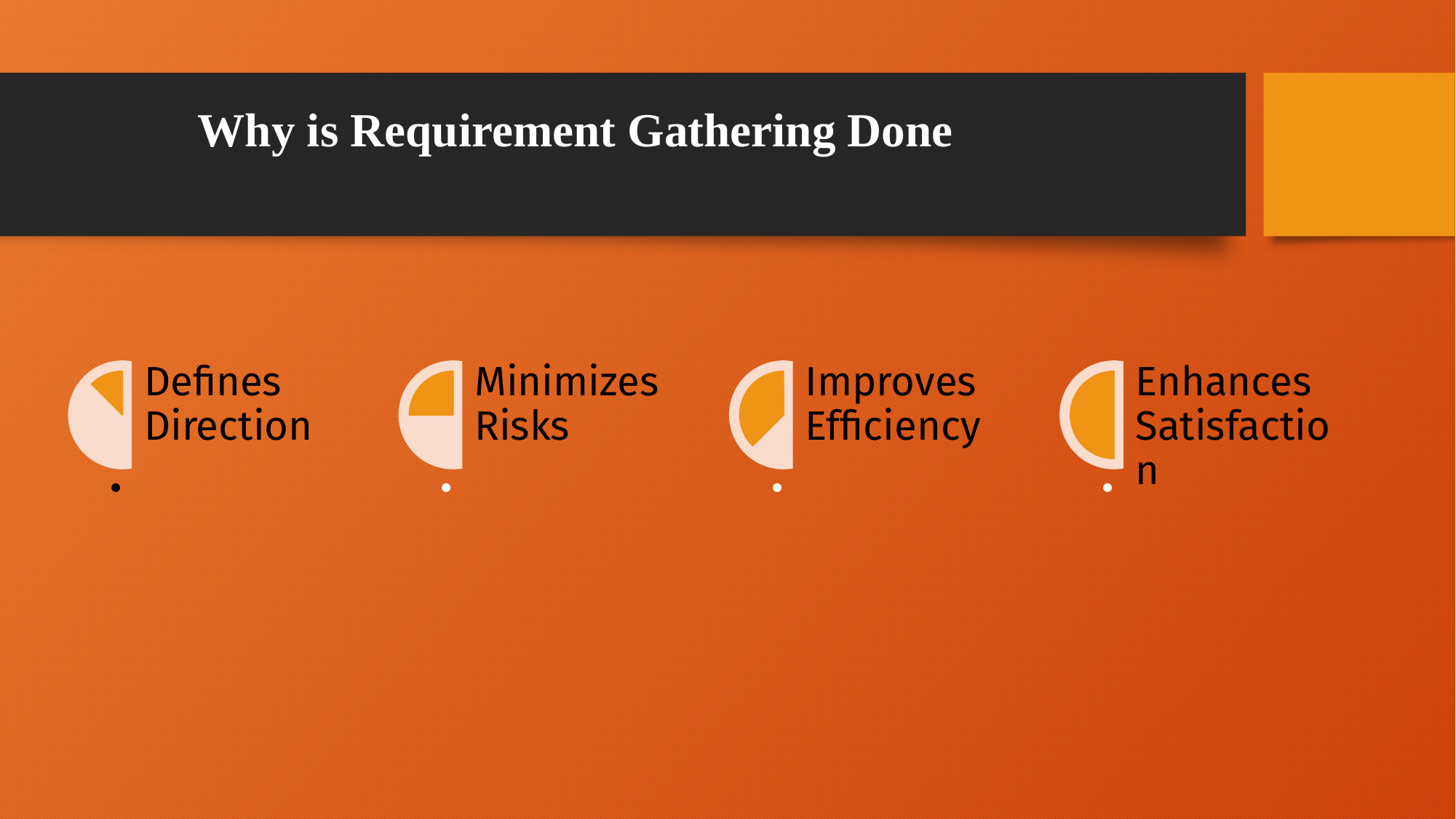

# Why is Requirement Gathering Done
.
Defines Direction
.
Minimizes Risks
.
Improves Efficiency
.
Enhances Satisfaction